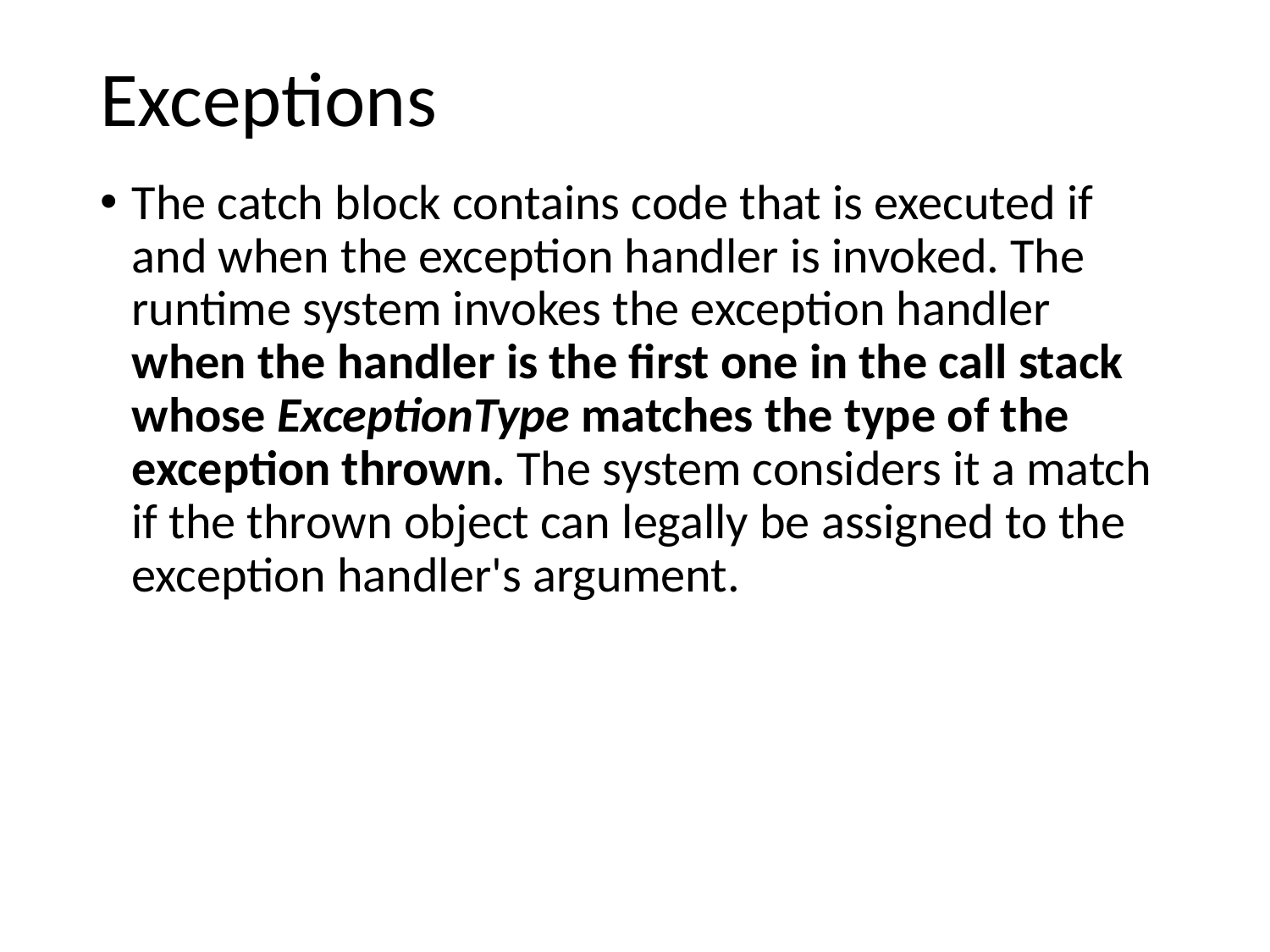

# Exceptions
The catch block contains code that is executed if and when the exception handler is invoked. The runtime system invokes the exception handler when the handler is the first one in the call stack whose ExceptionType matches the type of the exception thrown. The system considers it a match if the thrown object can legally be assigned to the exception handler's argument.